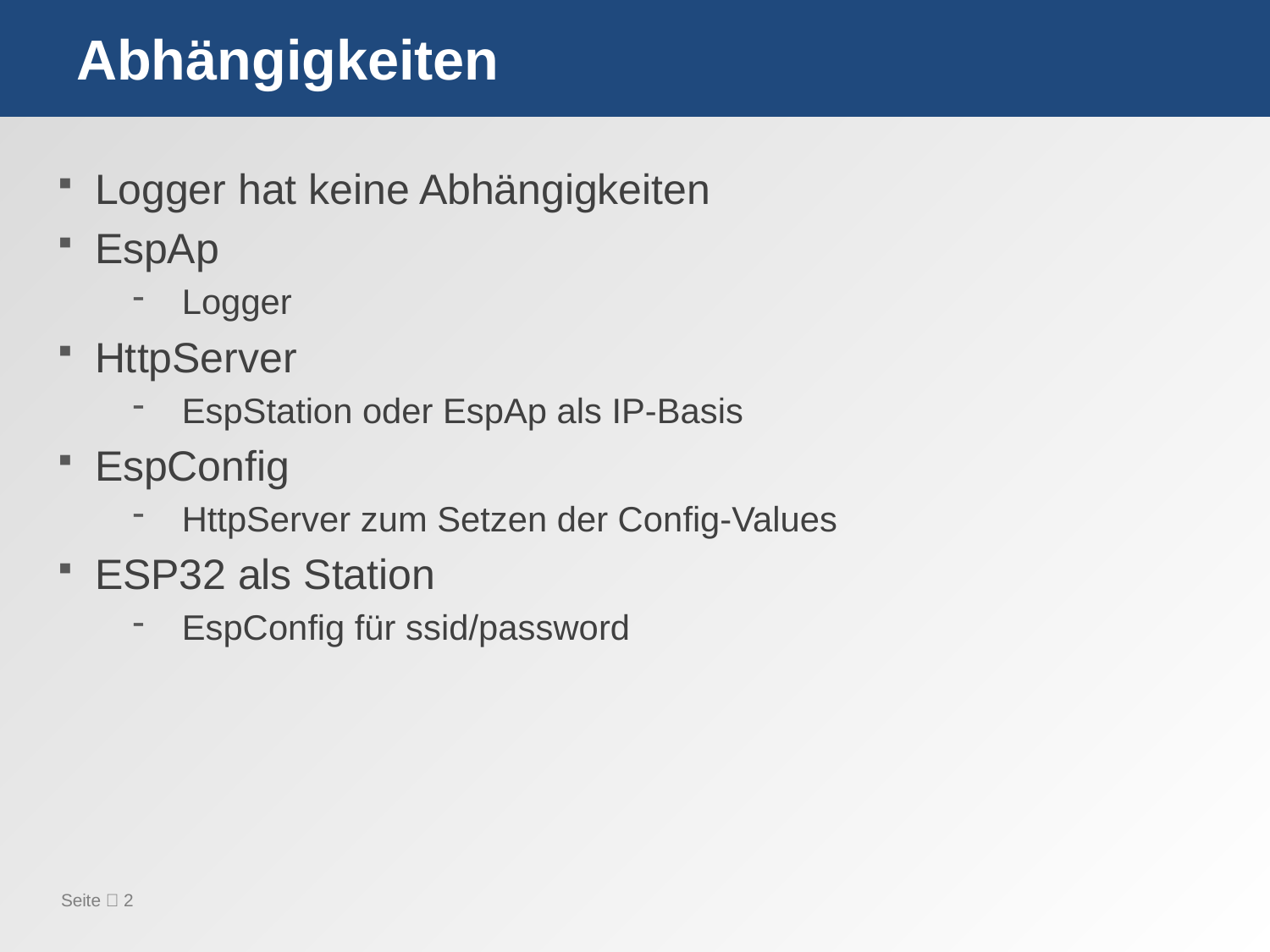

# Abhängigkeiten
Logger hat keine Abhängigkeiten
EspAp
Logger
HttpServer
EspStation oder EspAp als IP-Basis
EspConfig
HttpServer zum Setzen der Config-Values
ESP32 als Station
EspConfig für ssid/password